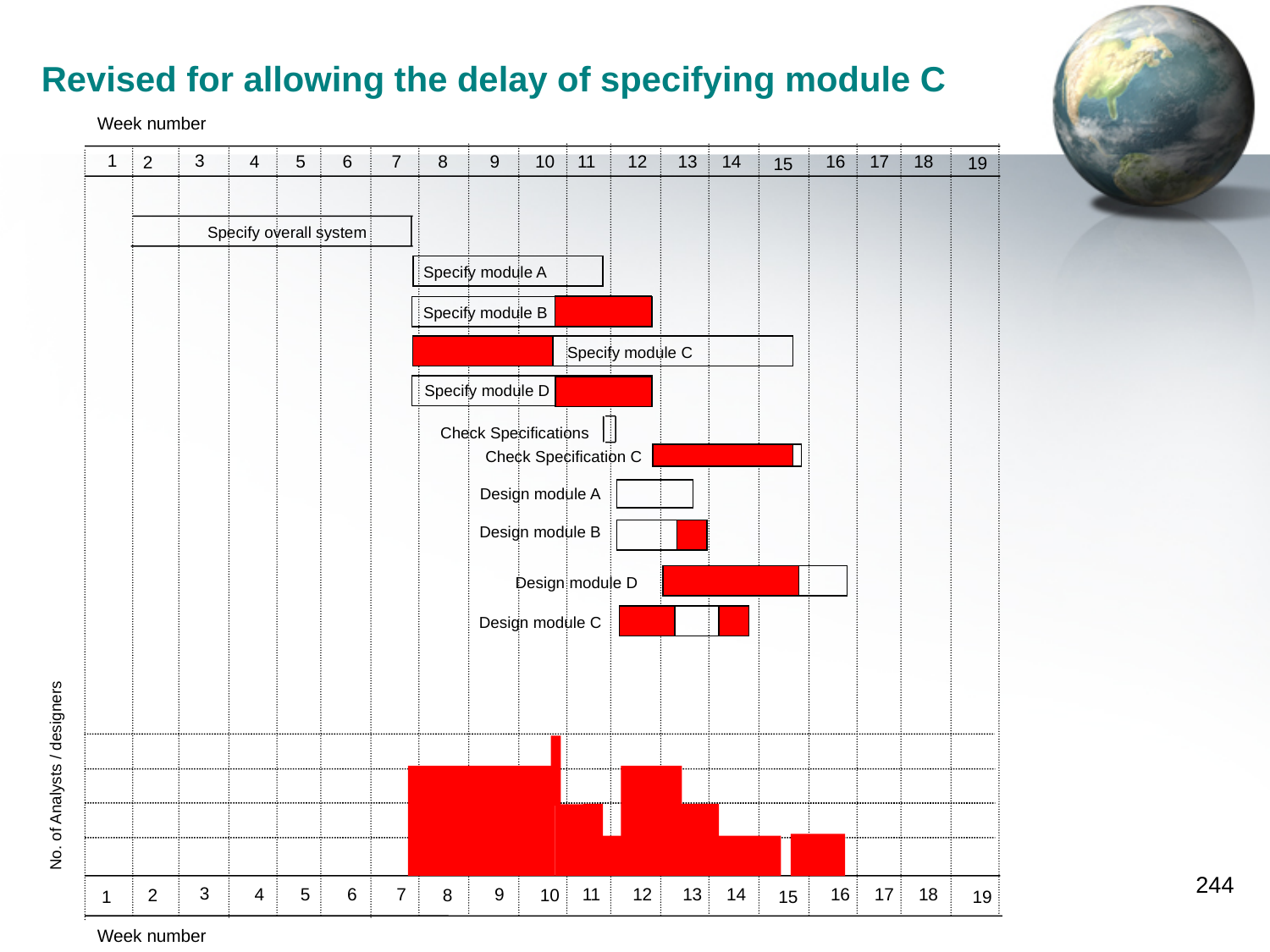

# Revised for allowing the delay of specifying module C
Week number
1
3

4
5
6
7
9
11
12
13
14
16
17
18
8
10
2

19
15

Specify overall system

Specify module A

Specify module B

Specify module C
Specify module D

Check Specifications

Check Specification C

Design module A

Design module B

Design module D

Design module C

No. of Analysts / designers

244

3
4
5
6
7
2
9
11
12
8
10
13
14
16
17
18
19
15
1

Week number